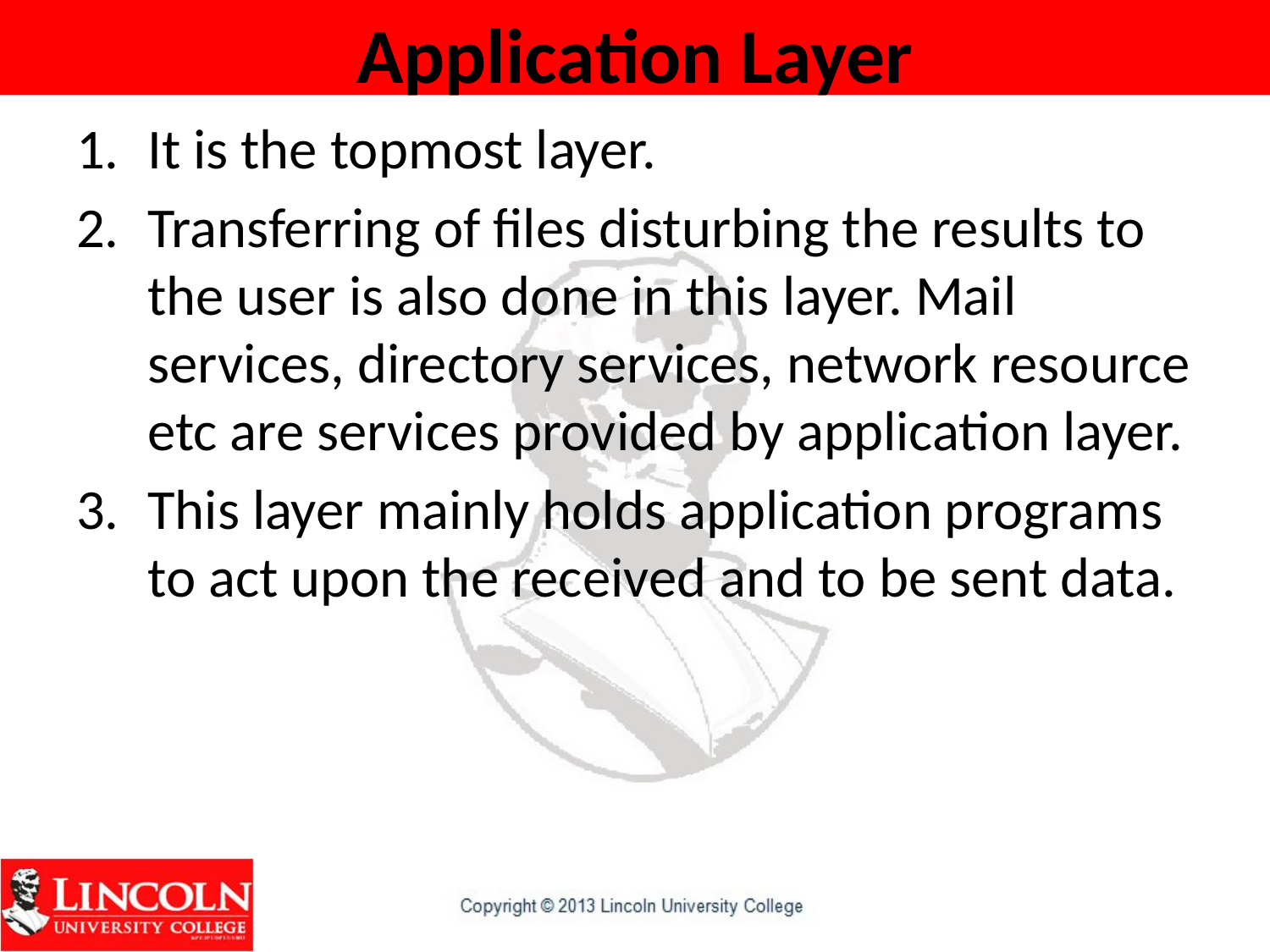

# Application Layer
It is the topmost layer.
Transferring of files disturbing the results to the user is also done in this layer. Mail services, directory services, network resource etc are services provided by application layer.
This layer mainly holds application programs to act upon the received and to be sent data.